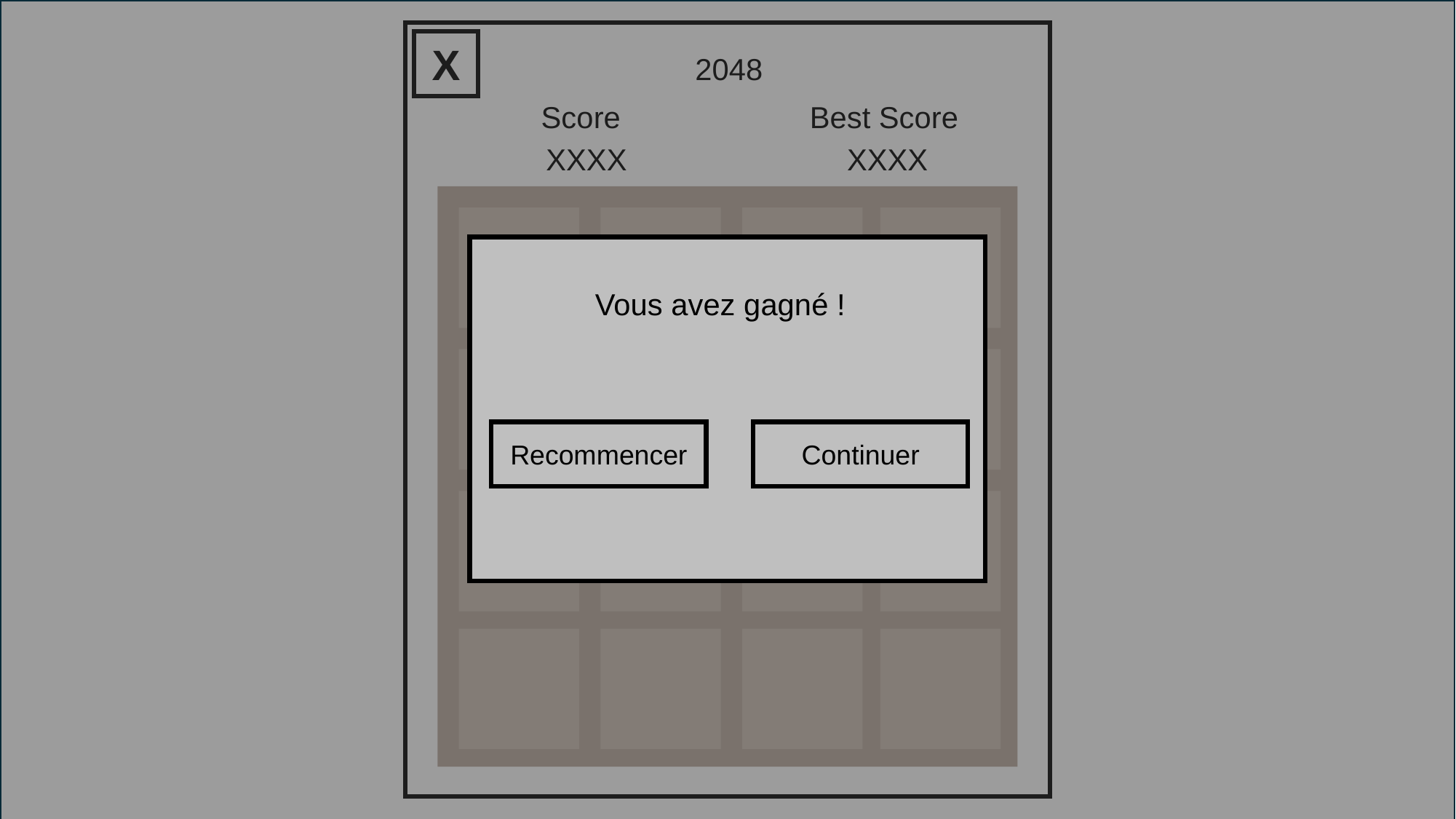

X
2048
Score
Best Score
XXXX
XXXX

Vous avez gagné !
Recommencer
Continuer